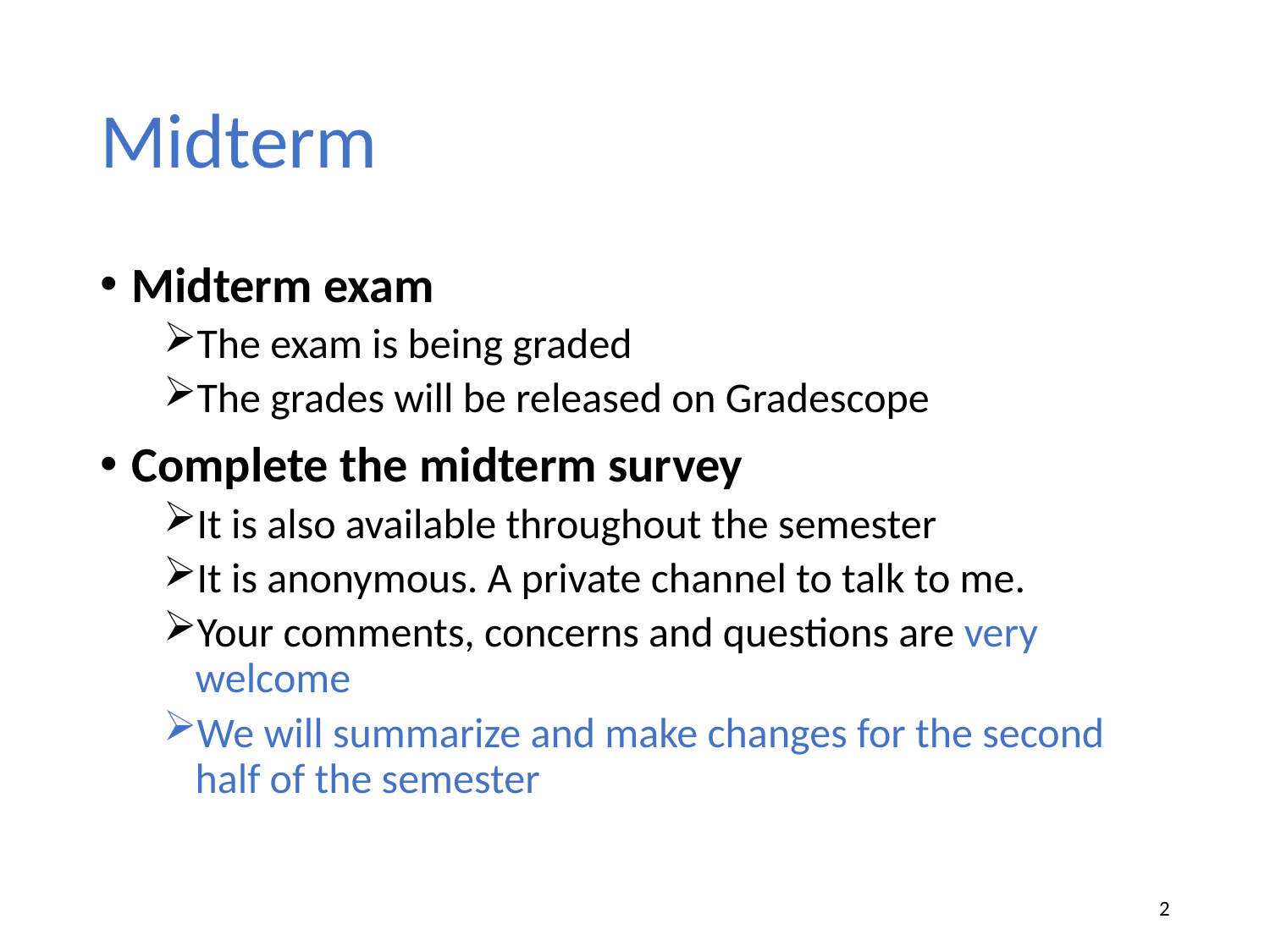

# Midterm
Midterm exam
The exam is being graded
The grades will be released on Gradescope
Complete the midterm survey
It is also available throughout the semester
It is anonymous. A private channel to talk to me.
Your comments, concerns and questions are very welcome
We will summarize and make changes for the second half of the semester

2